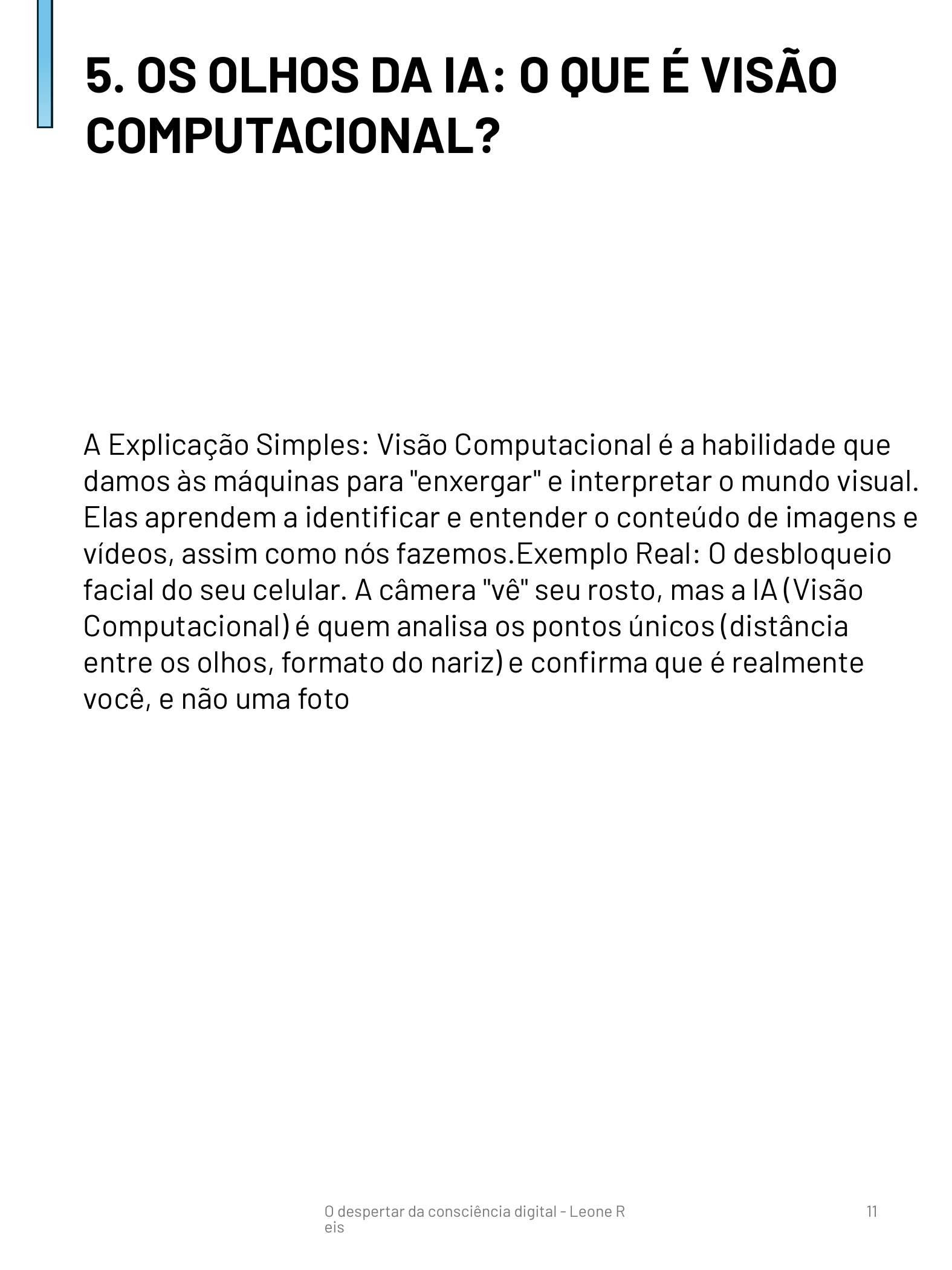

5. OS OLHOS DA IA: O QUE É VISÃO COMPUTACIONAL?
A Explicação Simples: Visão Computacional é a habilidade que damos às máquinas para "enxergar" e interpretar o mundo visual. Elas aprendem a identificar e entender o conteúdo de imagens e vídeos, assim como nós fazemos.Exemplo Real: O desbloqueio facial do seu celular. A câmera "vê" seu rosto, mas a IA (Visão Computacional) é quem analisa os pontos únicos (distância entre os olhos, formato do nariz) e confirma que é realmente você, e não uma foto
O despertar da consciência digital - Leone Reis
11